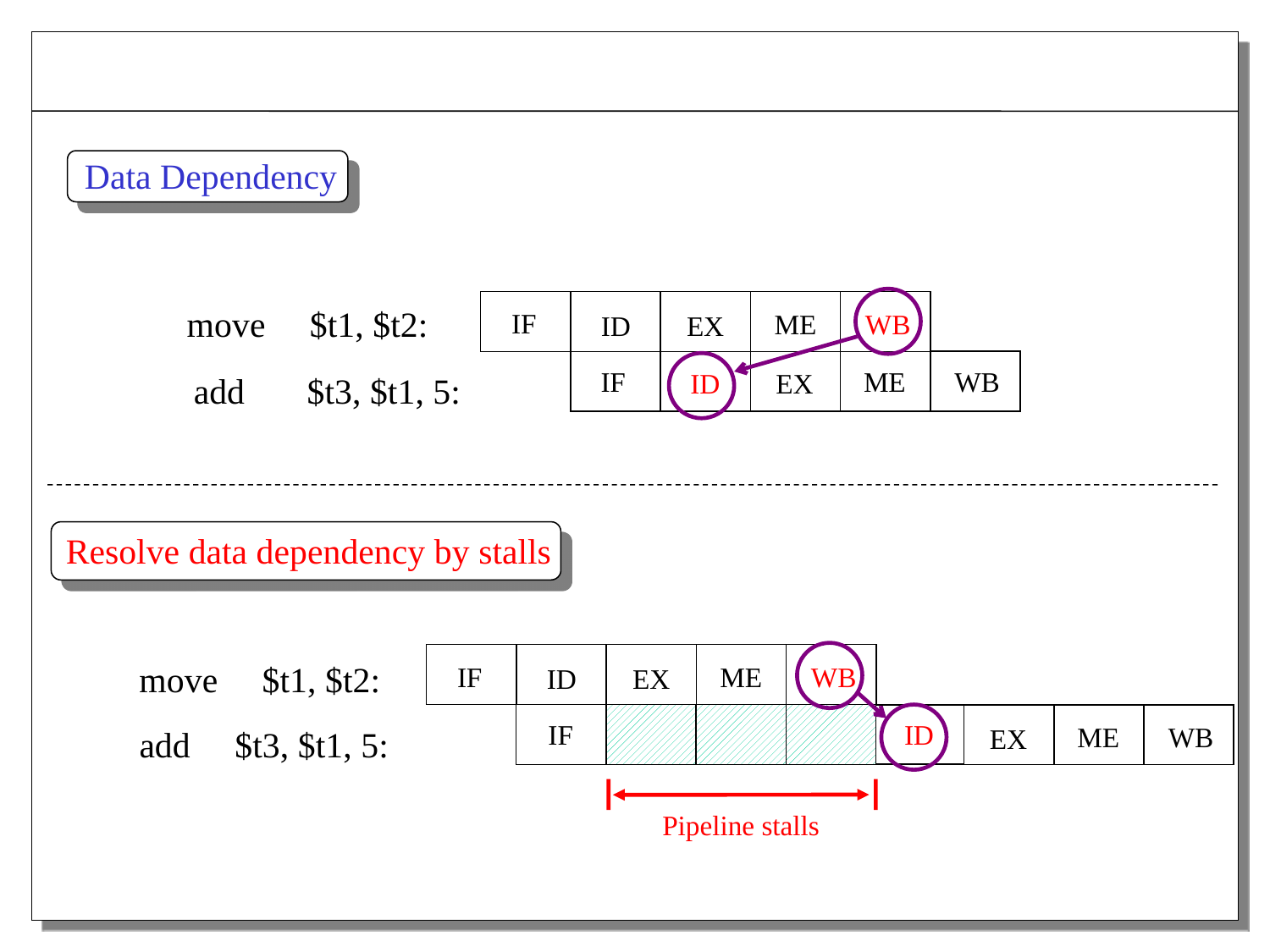

Data Dependency

IF
ME
WB
ID
EX
move     $t1, $t2:

IF
ME
WB
ID
EX
add       $t3, $t1, 5:

Resolve data dependency by stalls

IF
ME
WB
ID
EX
move     $t1, $t2:

IF

ID

ME
WB
EX
add     $t3, $t1, 5:

Pipeline stalls